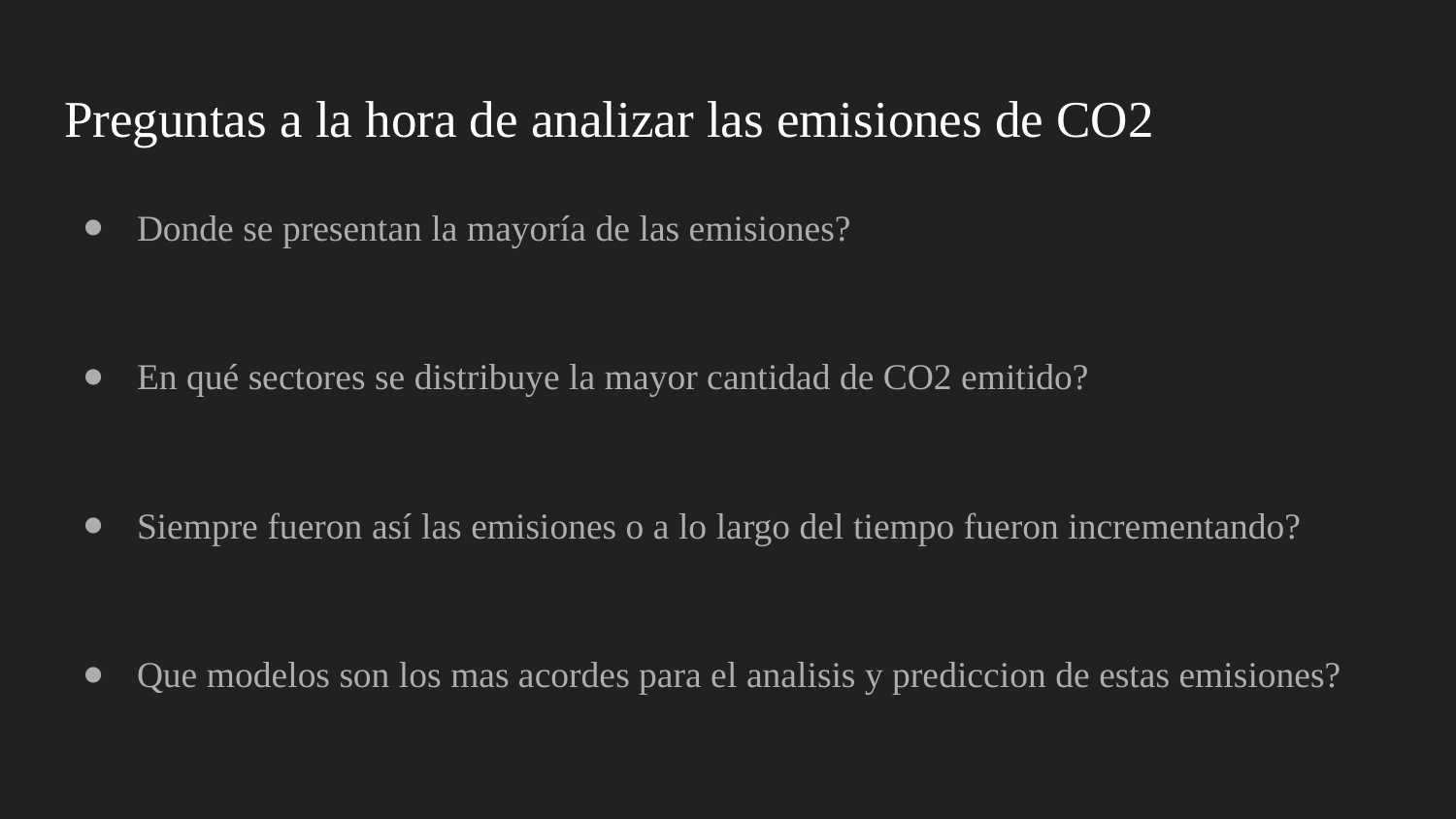

# Preguntas a la hora de analizar las emisiones de CO2
Donde se presentan la mayoría de las emisiones?

En qué sectores se distribuye la mayor cantidad de CO2 emitido?

Siempre fueron así las emisiones o a lo largo del tiempo fueron incrementando?

Que modelos son los mas acordes para el analisis y prediccion de estas emisiones?